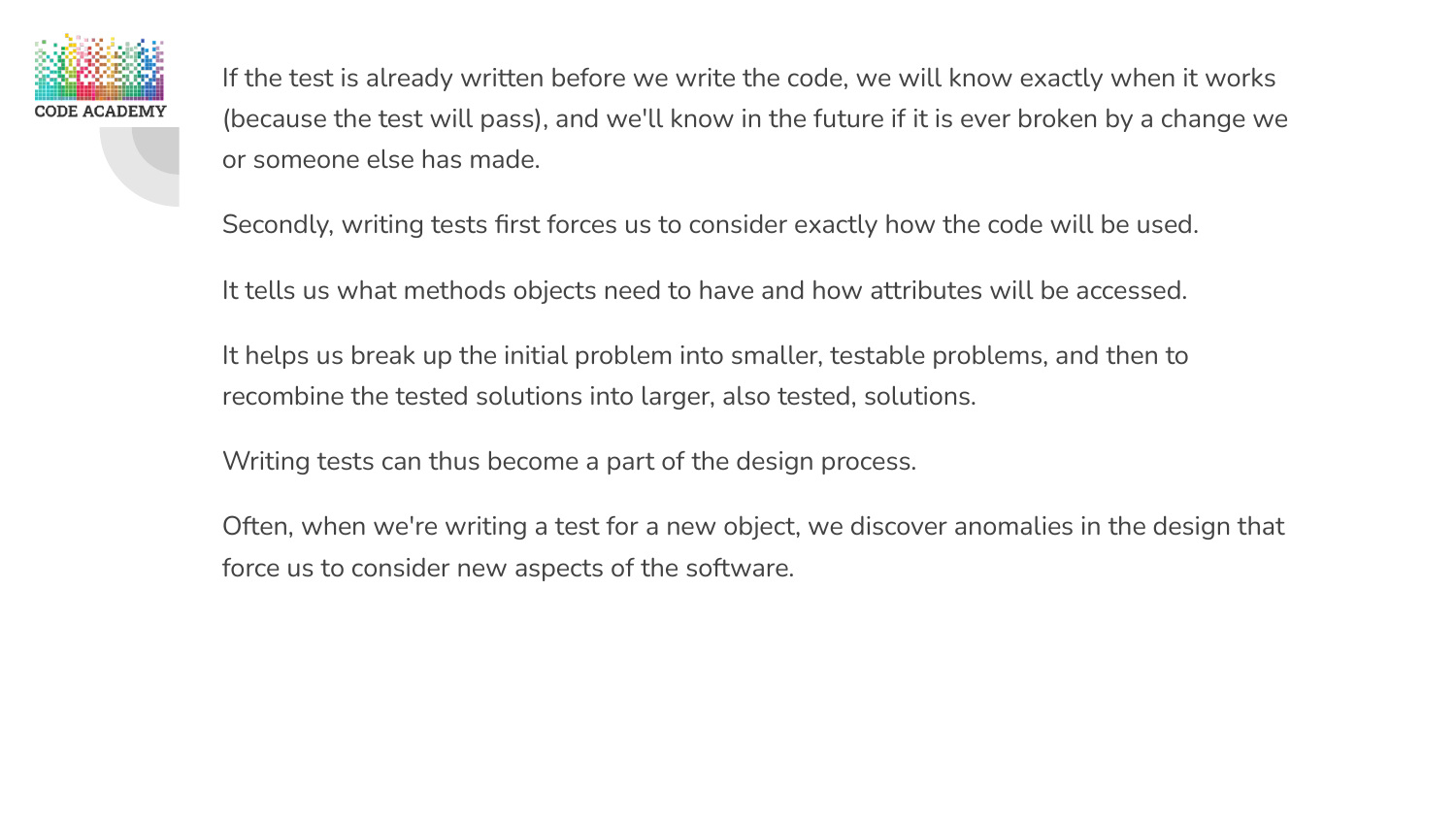

If the test is already written before we write the code, we will know exactly when it works (because the test will pass), and we'll know in the future if it is ever broken by a change we or someone else has made.
Secondly, writing tests first forces us to consider exactly how the code will be used.
It tells us what methods objects need to have and how attributes will be accessed.
It helps us break up the initial problem into smaller, testable problems, and then to recombine the tested solutions into larger, also tested, solutions.
Writing tests can thus become a part of the design process.
Often, when we're writing a test for a new object, we discover anomalies in the design that force us to consider new aspects of the software.